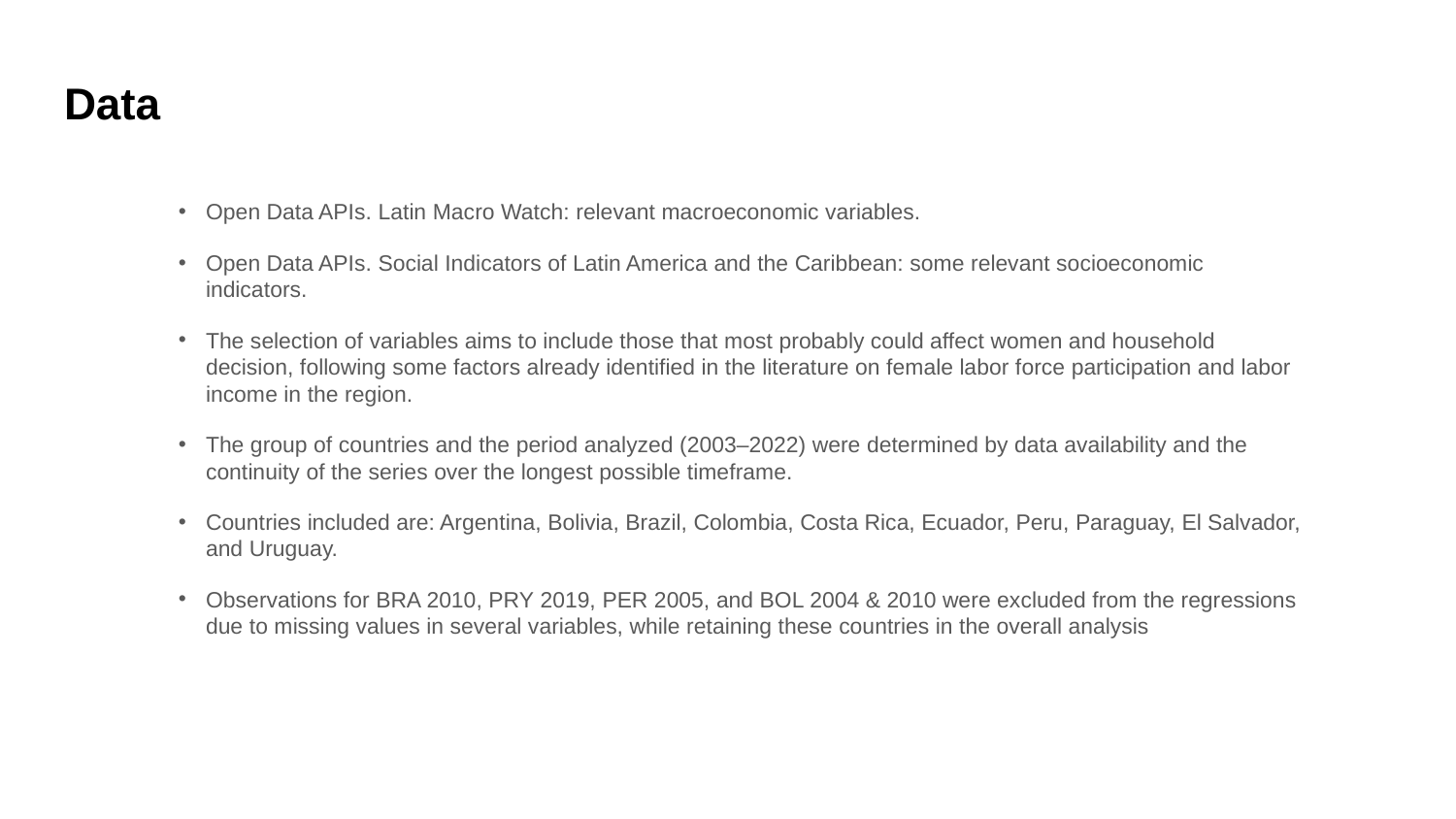

# Data
Open Data APIs. Latin Macro Watch: relevant macroeconomic variables.
Open Data APIs. Social Indicators of Latin America and the Caribbean: some relevant socioeconomic indicators.
The selection of variables aims to include those that most probably could affect women and household decision, following some factors already identified in the literature on female labor force participation and labor income in the region.
The group of countries and the period analyzed (2003–2022) were determined by data availability and the continuity of the series over the longest possible timeframe.
Countries included are: Argentina, Bolivia, Brazil, Colombia, Costa Rica, Ecuador, Peru, Paraguay, El Salvador, and Uruguay.
Observations for BRA 2010, PRY 2019, PER 2005, and BOL 2004 & 2010 were excluded from the regressions due to missing values in several variables, while retaining these countries in the overall analysis